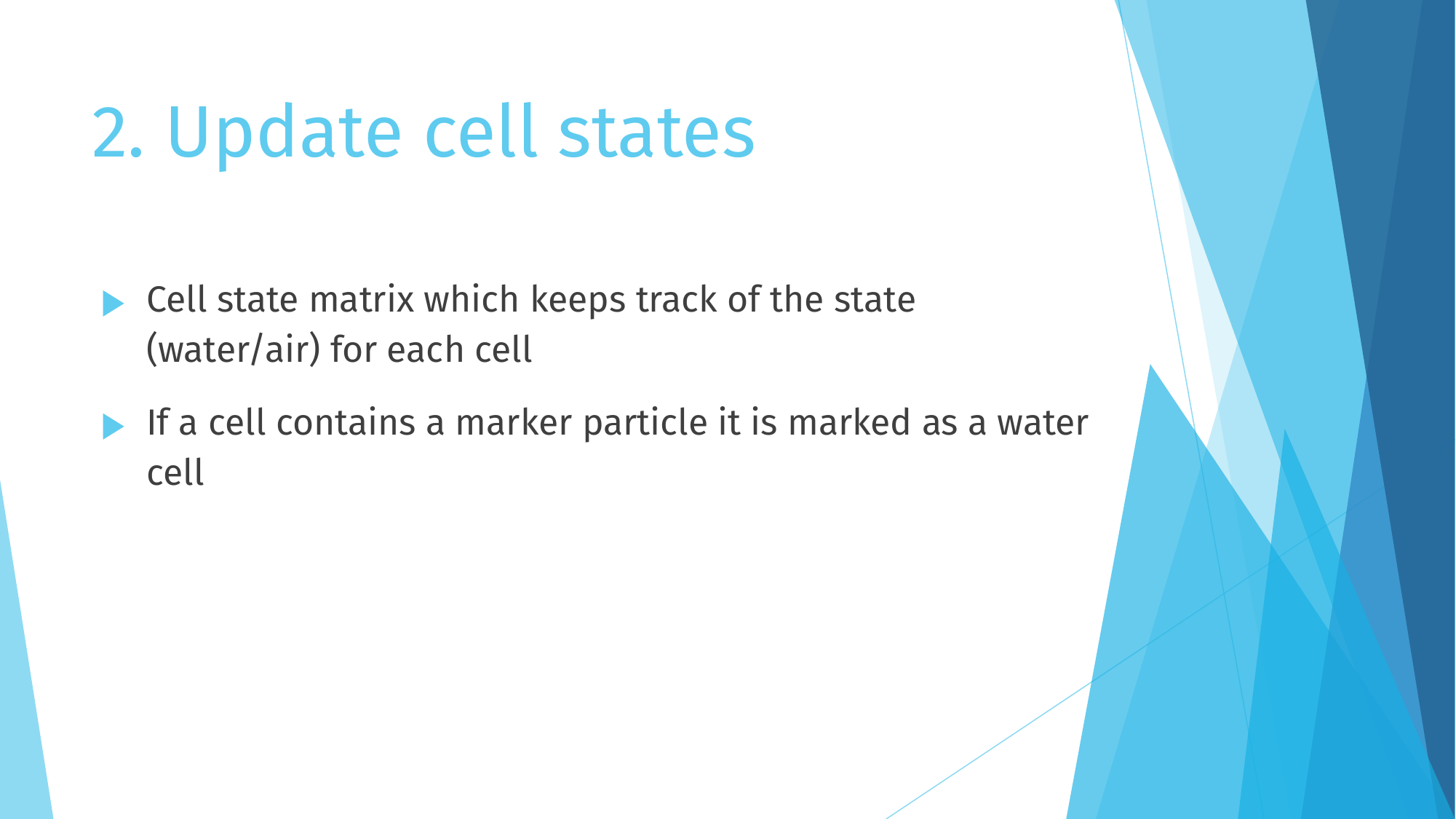

# 2. Update cell states
Cell state matrix which keeps track of the state (water/air) for each cell
If a cell contains a marker particle it is marked as a water cell